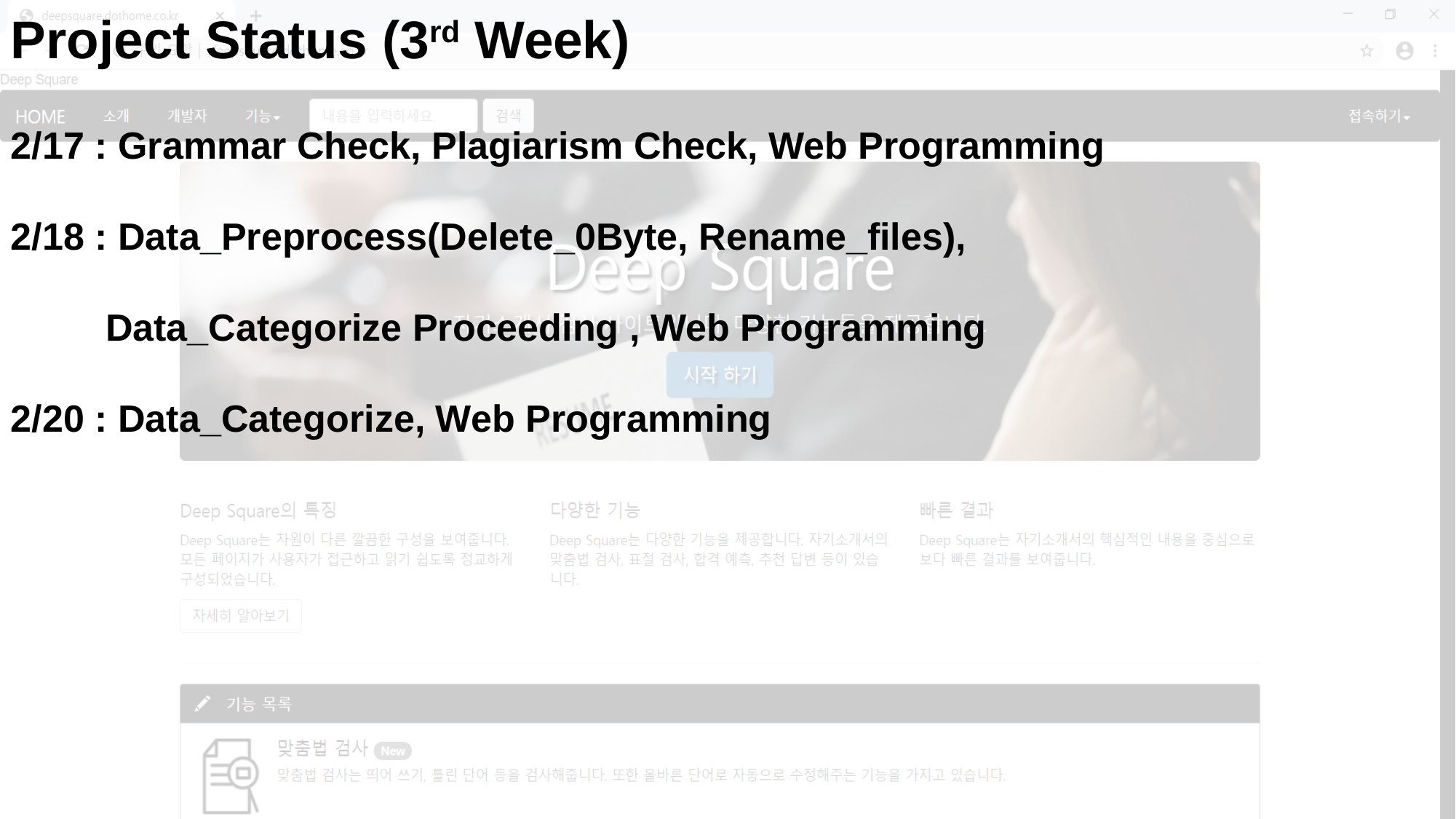

Project Status (3rd Week)
2/17 : Grammar Check, Plagiarism Check, Web Programming

2/18 : Data_Preprocess(Delete_0Byte, Rename_files),

         Data_Categorize Proceeding , Web Programming

2/20 : Data_Categorize, Web Programming